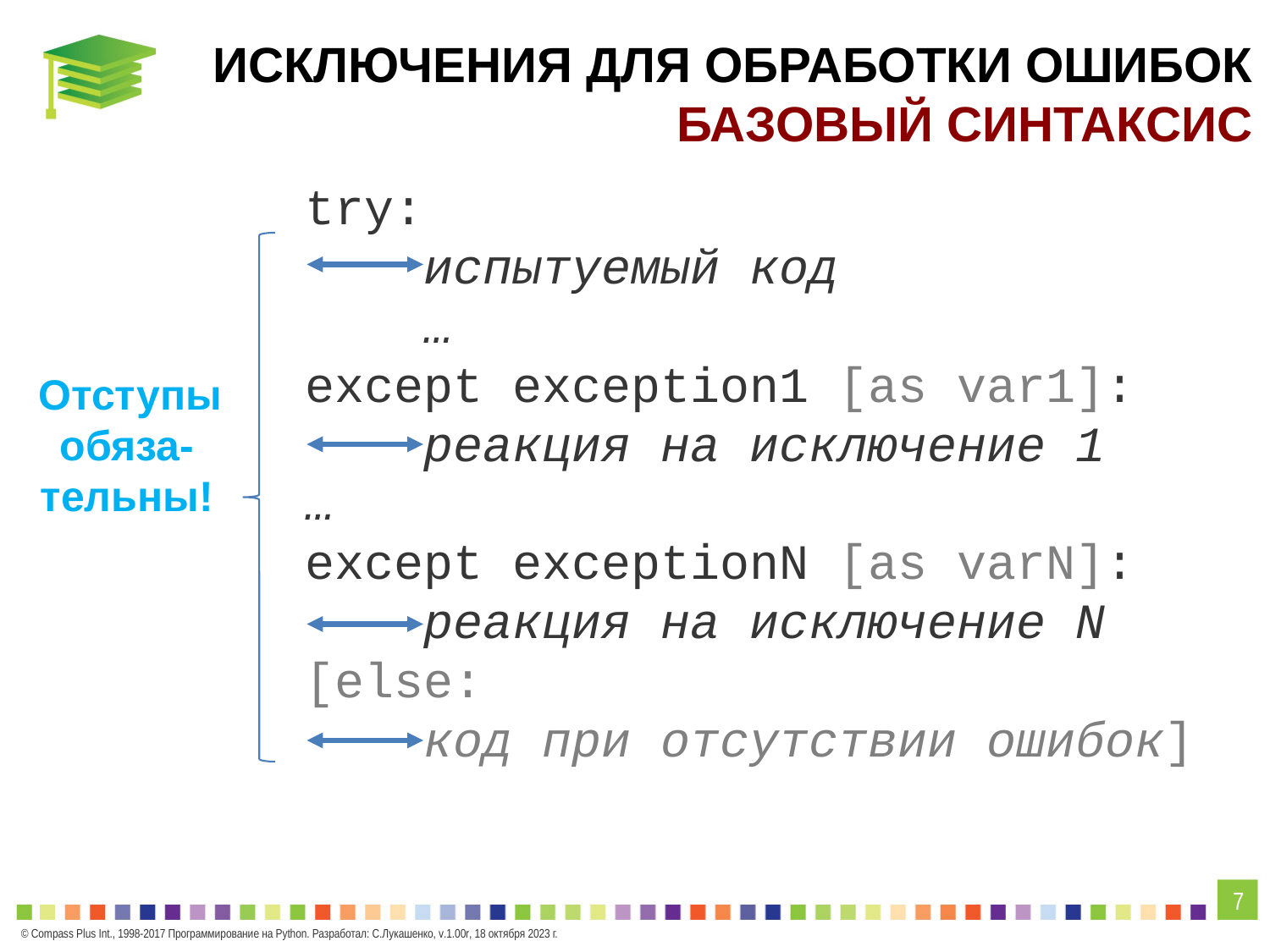

# Исключения для обработки ошибок Базовый синтаксис
try:
    испытуемый код
    …
except exception1 [as var1]:
    реакция на исключение 1
…
except exceptionN [as varN]:
    реакция на исключение N
[else:
    код при отсутствии ошибок]

Отступы
обяза-тельны!